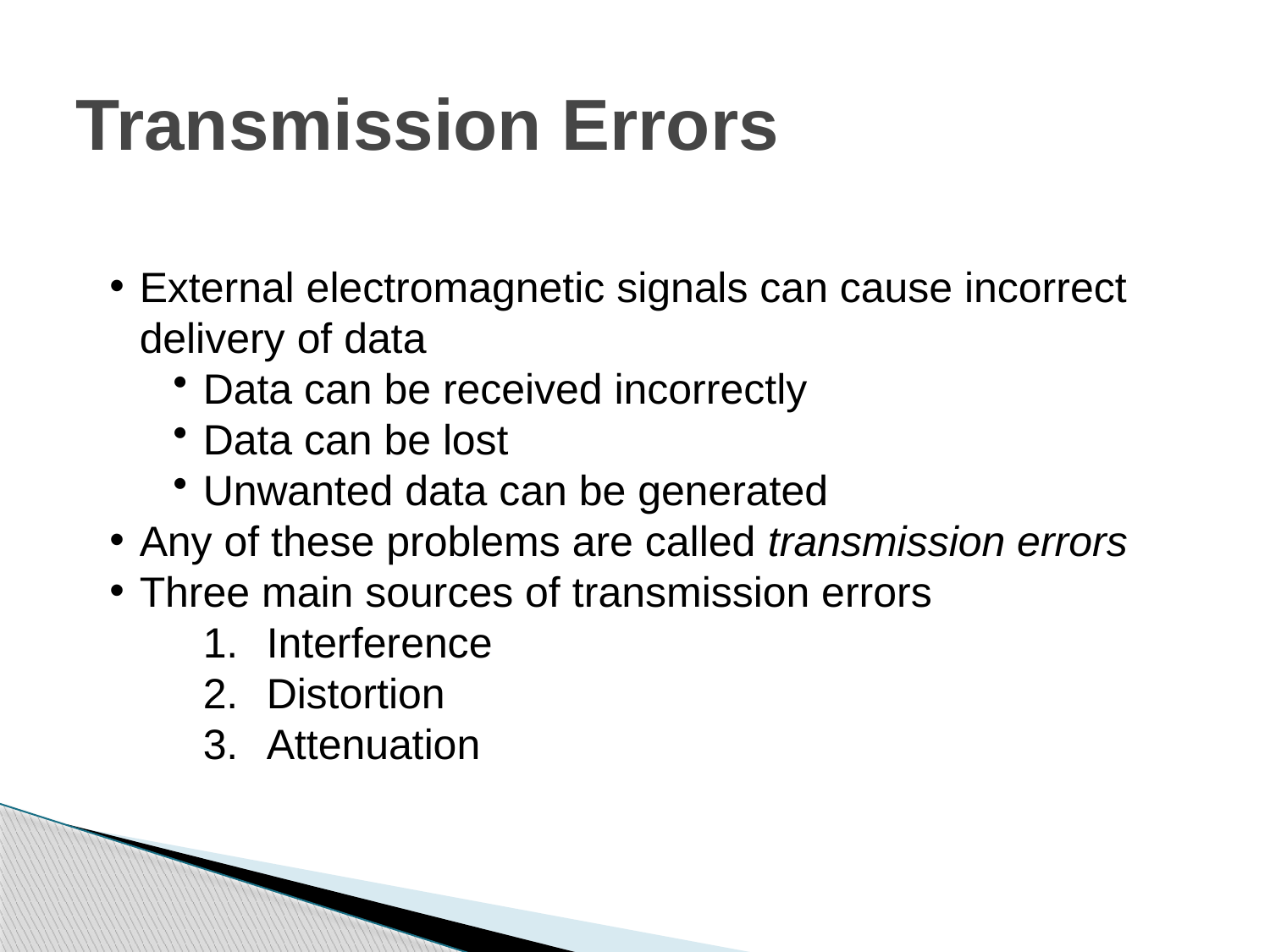

Transmission Errors
External electromagnetic signals can cause incorrect delivery of data
Data can be received incorrectly
Data can be lost
Unwanted data can be generated
Any of these problems are called transmission errors
Three main sources of transmission errors
Interference
Distortion
Attenuation